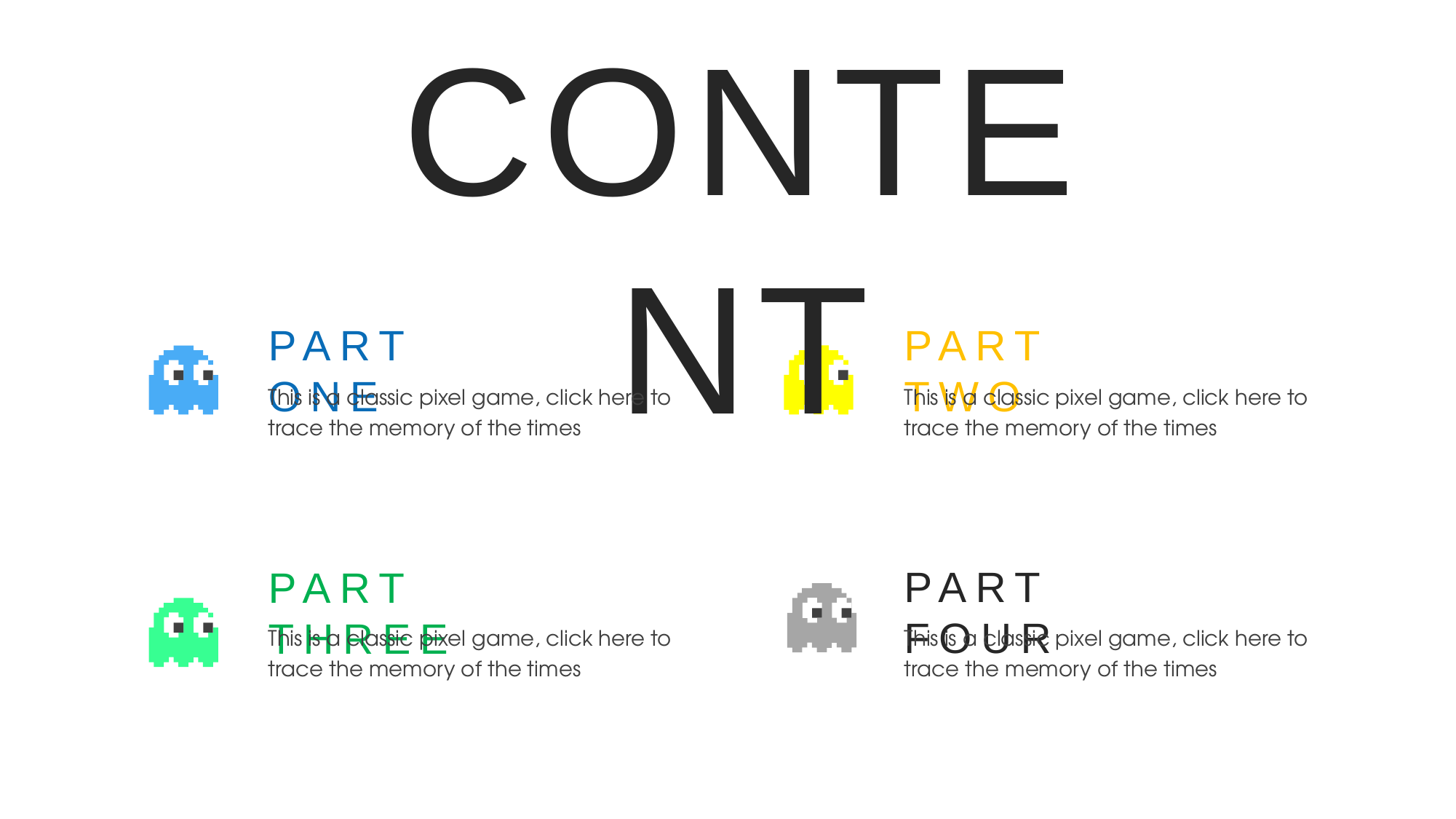

CONTENT
PART ONE
PART TWO

This is a classic pixel game, click here to trace the memory of the times
This is a classic pixel game, click here to trace the memory of the times
PART FOUR
PART THREE

This is a classic pixel game, click here to trace the memory of the times
This is a classic pixel game, click here to trace the memory of the times